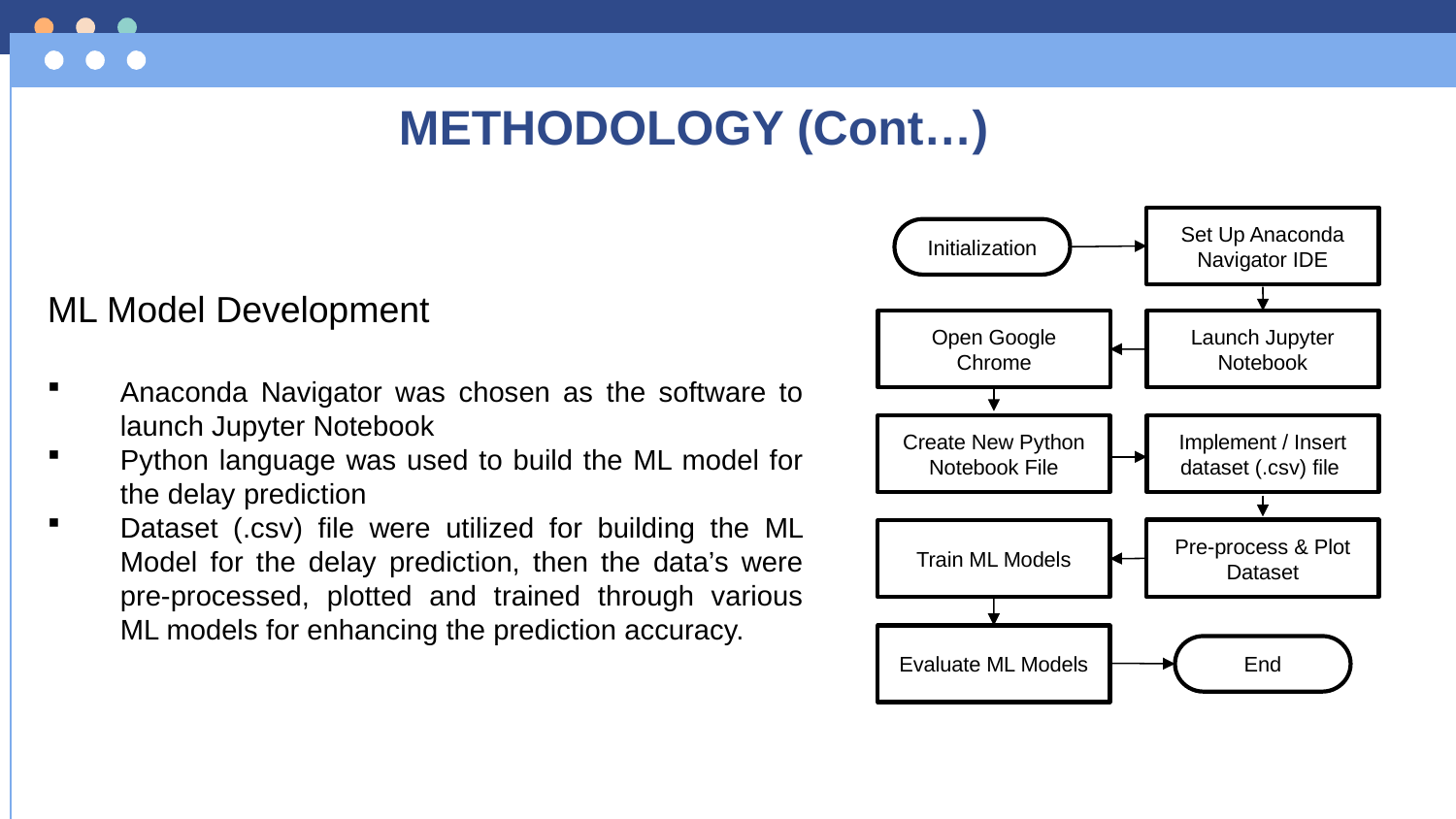

METHODOLOGY (Cont…)
Set Up Anaconda Navigator IDE
Initialization
ML Model Development

Anaconda Navigator was chosen as the software to launch Jupyter Notebook
Python language was used to build the ML model for the delay prediction
Dataset (.csv) file were utilized for building the ML Model for the delay prediction, then the data’s were pre-processed, plotted and trained through various ML models for enhancing the prediction accuracy.

Open Google Chrome
Launch Jupyter Notebook
Create New Python Notebook File
Implement / Insert dataset (.csv) file
Pre-process & Plot Dataset
Train ML Models
Evaluate ML Models
End